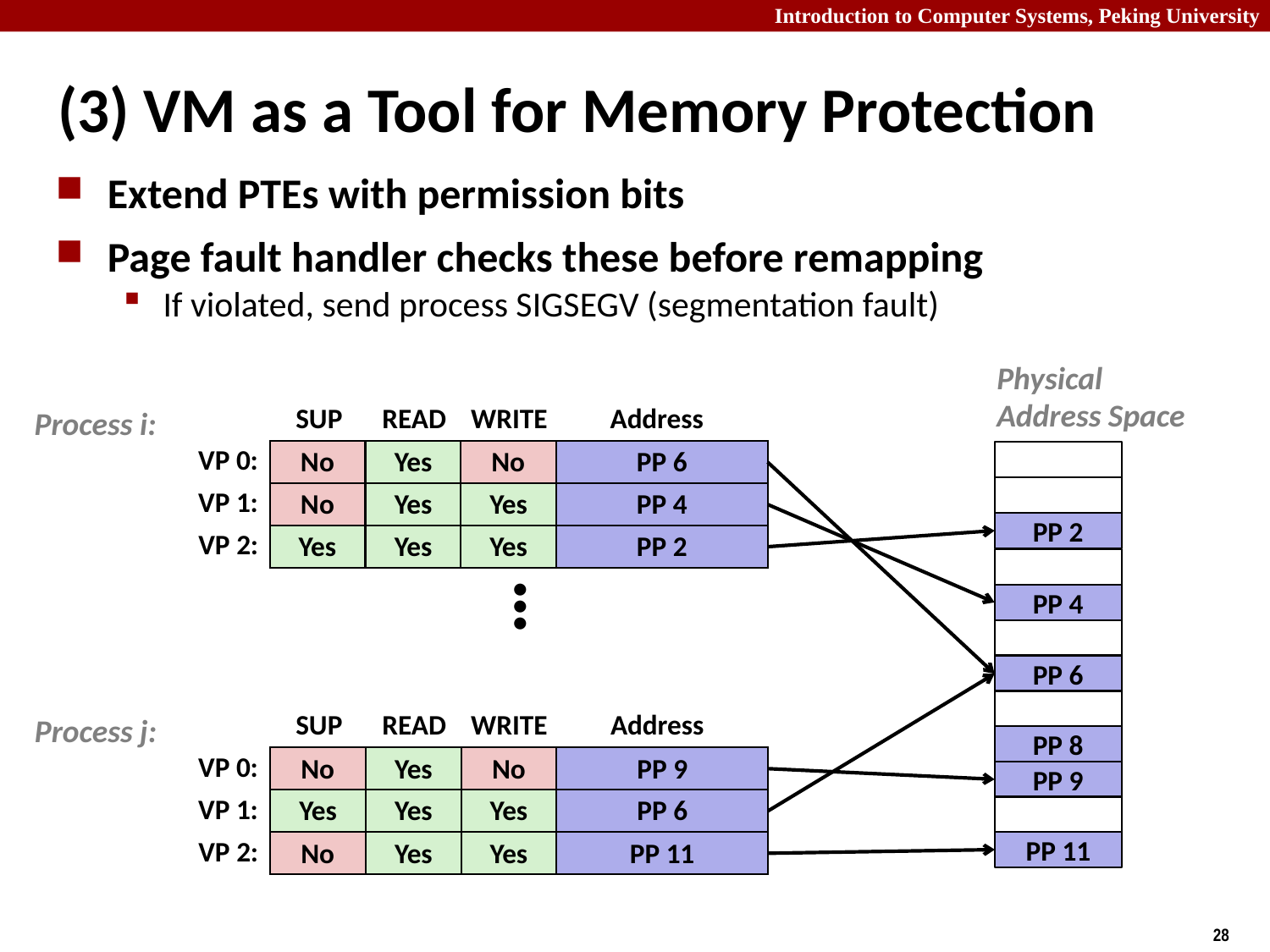

# (3) VM as a Tool for Memory Protection
Extend PTEs with permission bits
Page fault handler checks these before remapping
If violated, send process SIGSEGV (segmentation fault)
Physical
Address Space
SUP
READ
WRITE
Address
Process i:
VP 0:
No
Yes
No
PP 6

VP 1:
No
Yes
Yes
PP 4
PP 2
VP 2:
Yes
Yes
Yes
PP 2

•
•
•
PP 4

PP 6

SUP
READ
WRITE
Address
Process j:
PP 8
No
Yes
No
PP 9
VP 0:
PP 9
Yes
Yes
Yes
PP 6
VP 1:

PP 11
No
Yes
Yes
PP 11
VP 2: